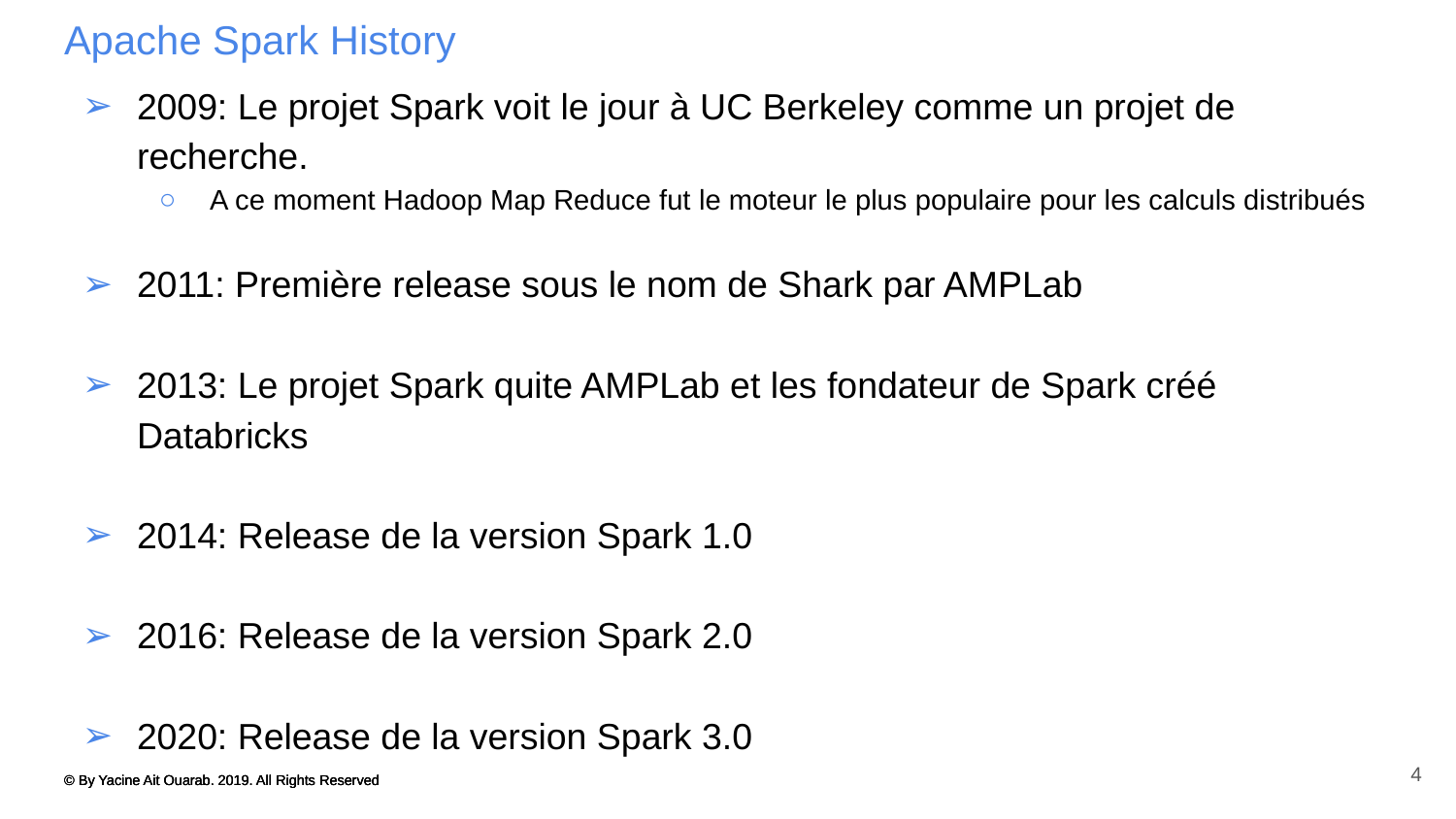

# Apache Spark History

2009: Le projet Spark voit le jour à UC Berkeley comme un projet de recherche.
A ce moment Hadoop Map Reduce fut le moteur le plus populaire pour les calculs distribués
2011: Première release sous le nom de Shark par AMPLab
2013: Le projet Spark quite AMPLab et les fondateur de Spark créé Databricks
2014: Release de la version Spark 1.0
2016: Release de la version Spark 2.0

2020: Release de la version Spark 3.0
4